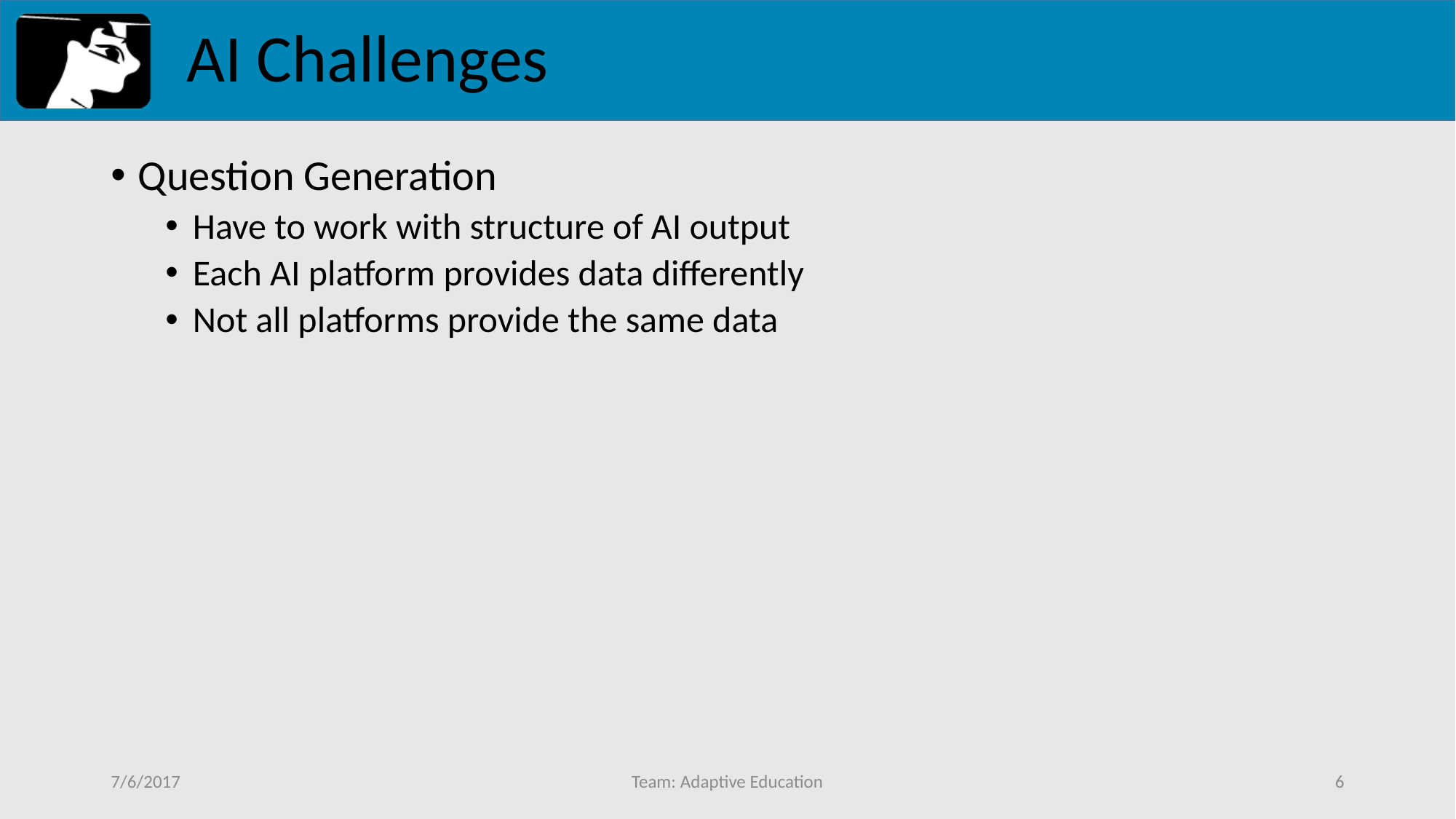

# AI Challenges
Question Generation
Have to work with structure of AI output
Each AI platform provides data differently
Not all platforms provide the same data
7/6/2017
Team: Adaptive Education
6